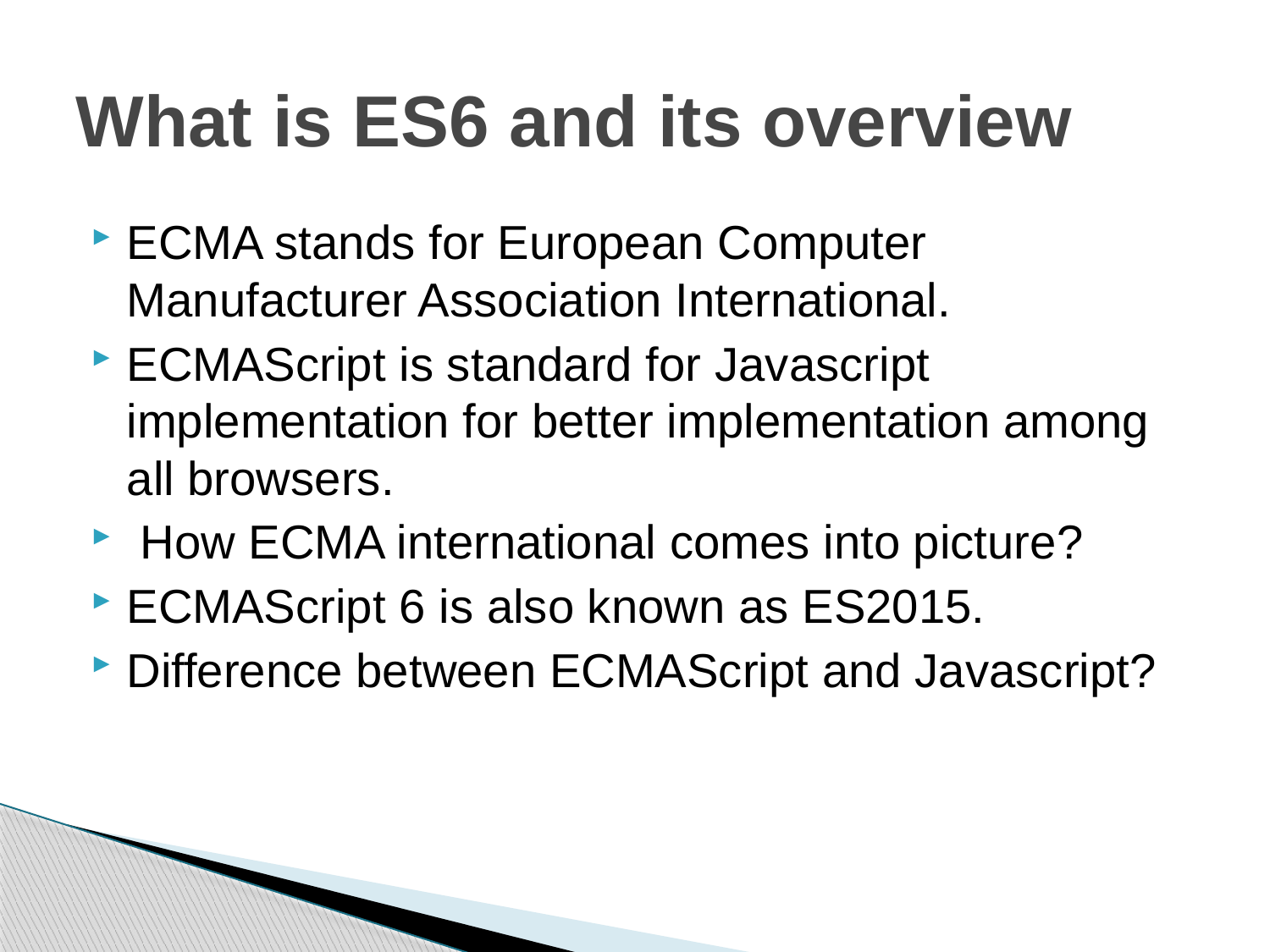

# What is ES6 and its overview
ECMA stands for European Computer Manufacturer Association International.
ECMAScript is standard for Javascript implementation for better implementation among all browsers.
 How ECMA international comes into picture?
ECMAScript 6 is also known as ES2015.
Difference between ECMAScript and Javascript?